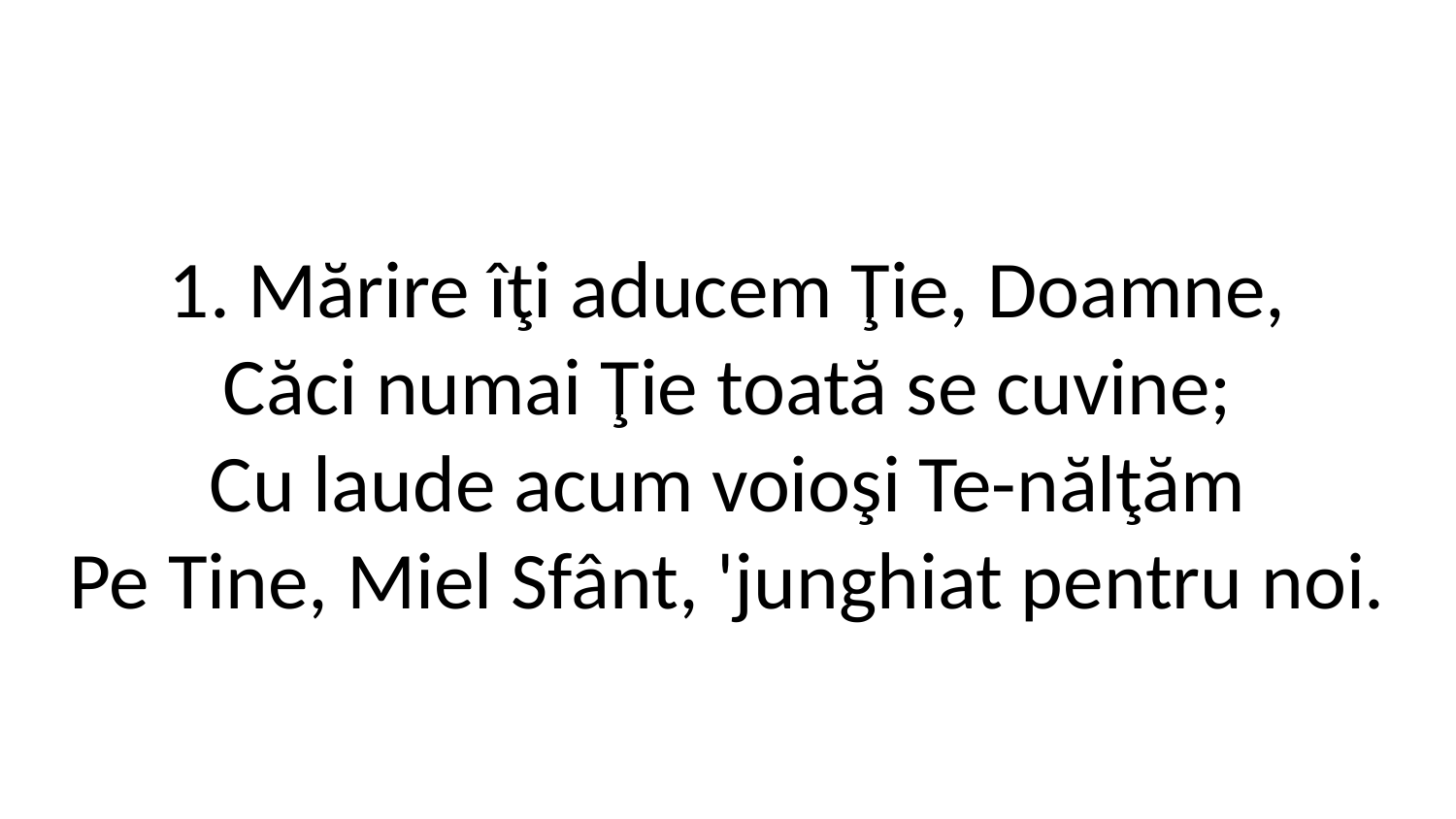

1. Mărire îţi aducem Ţie, Doamne,
Căci numai Ţie toată se cuvine;
Cu laude acum voioşi Te-nălţăm
Pe Tine, Miel Sfânt, 'junghiat pentru noi.